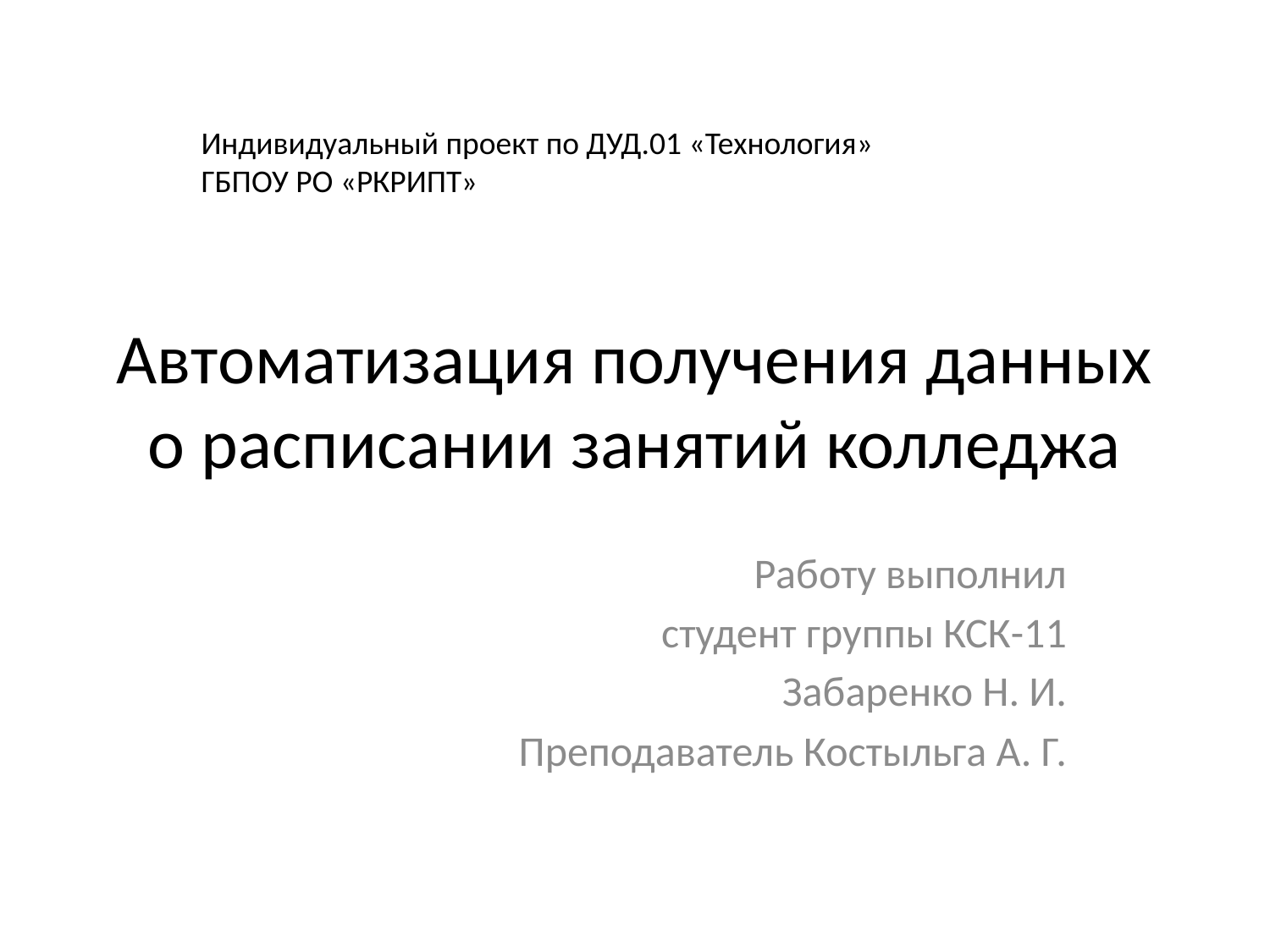

Индивидуальный проект по ДУД.01 «Технология»
ГБПОУ РО «РКРИПТ»
# Автоматизация получения данных о расписании занятий колледжа
Работу выполнил
студент группы КСК-11
Забаренко Н. И.
Преподаватель Костыльга А. Г.